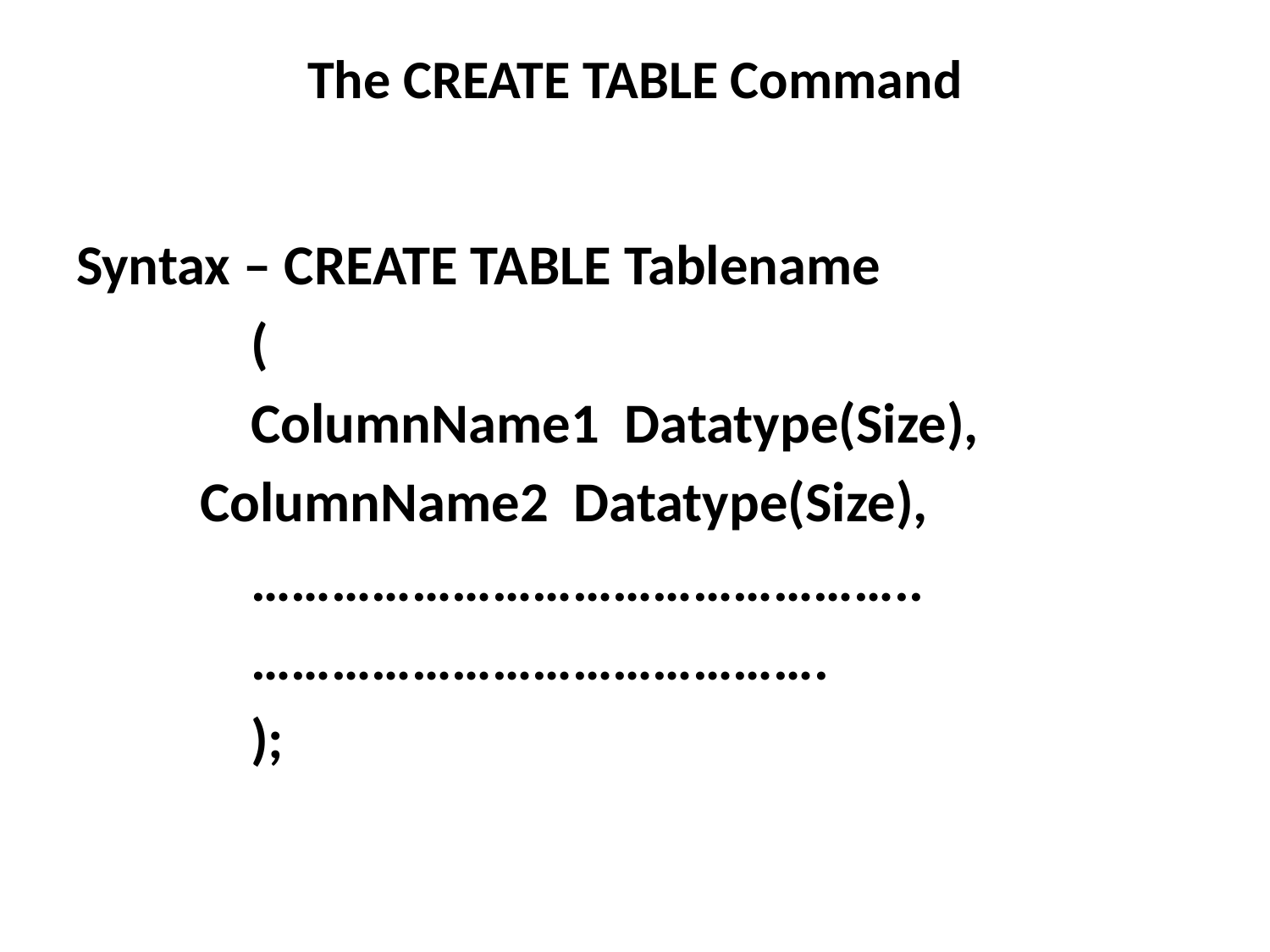

# The CREATE TABLE Command
Syntax – CREATE TABLE Tablename
		(
		ColumnName1  Datatype(Size),
	      ColumnName2  Datatype(Size),
		…………………………………………..
		…………………………………….
		);